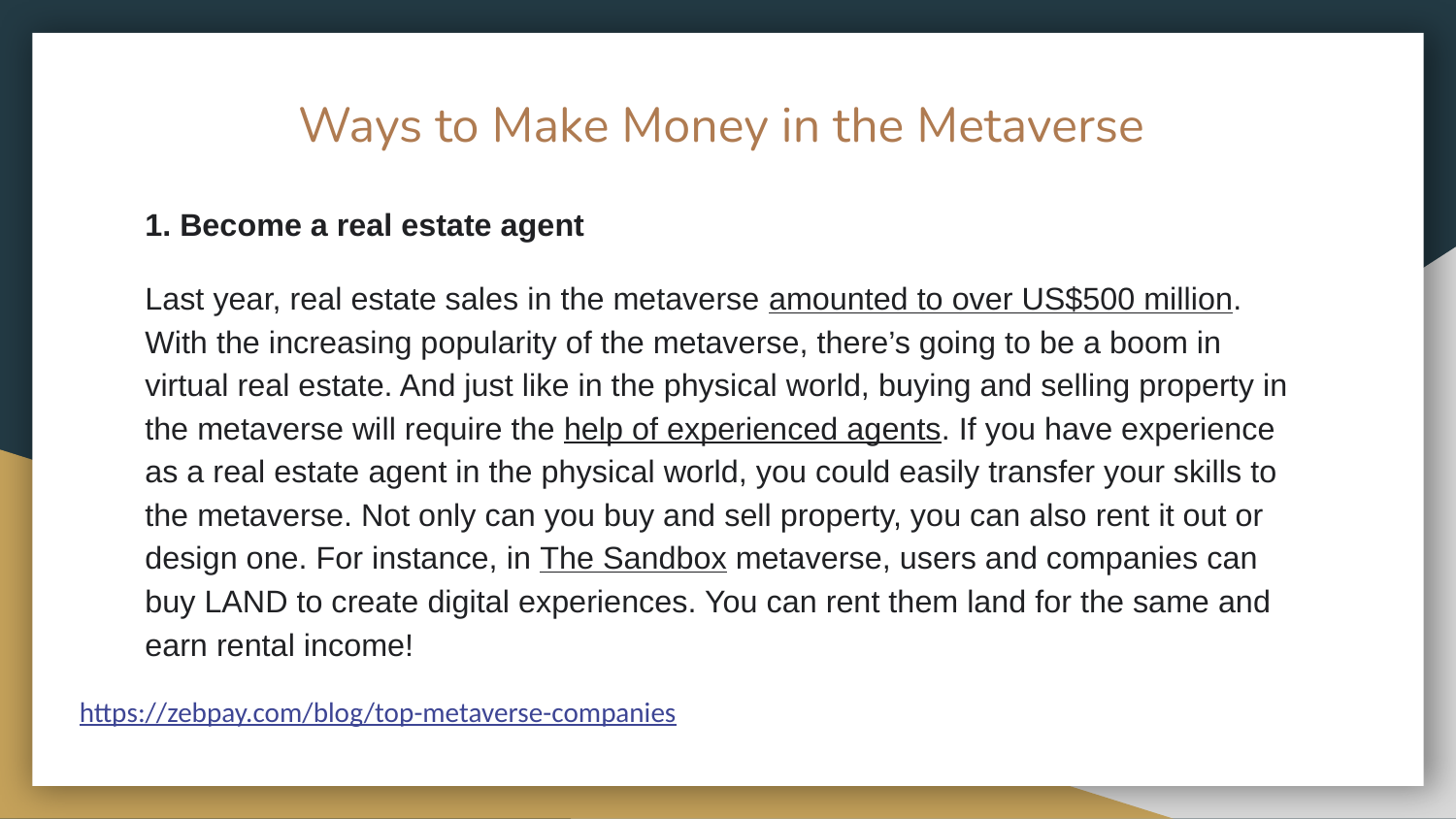

# Ways to Make Money in the Metaverse

1. Become a real estate agent
Last year, real estate sales in the metaverse amounted to over US$500 million. With the increasing popularity of the metaverse, there’s going to be a boom in virtual real estate. And just like in the physical world, buying and selling property in the metaverse will require the help of experienced agents. If you have experience as a real estate agent in the physical world, you could easily transfer your skills to the metaverse. Not only can you buy and sell property, you can also rent it out or design one. For instance, in The Sandbox metaverse, users and companies can buy LAND to create digital experiences. You can rent them land for the same and earn rental income!

 https://zebpay.com/blog/top-metaverse-companies